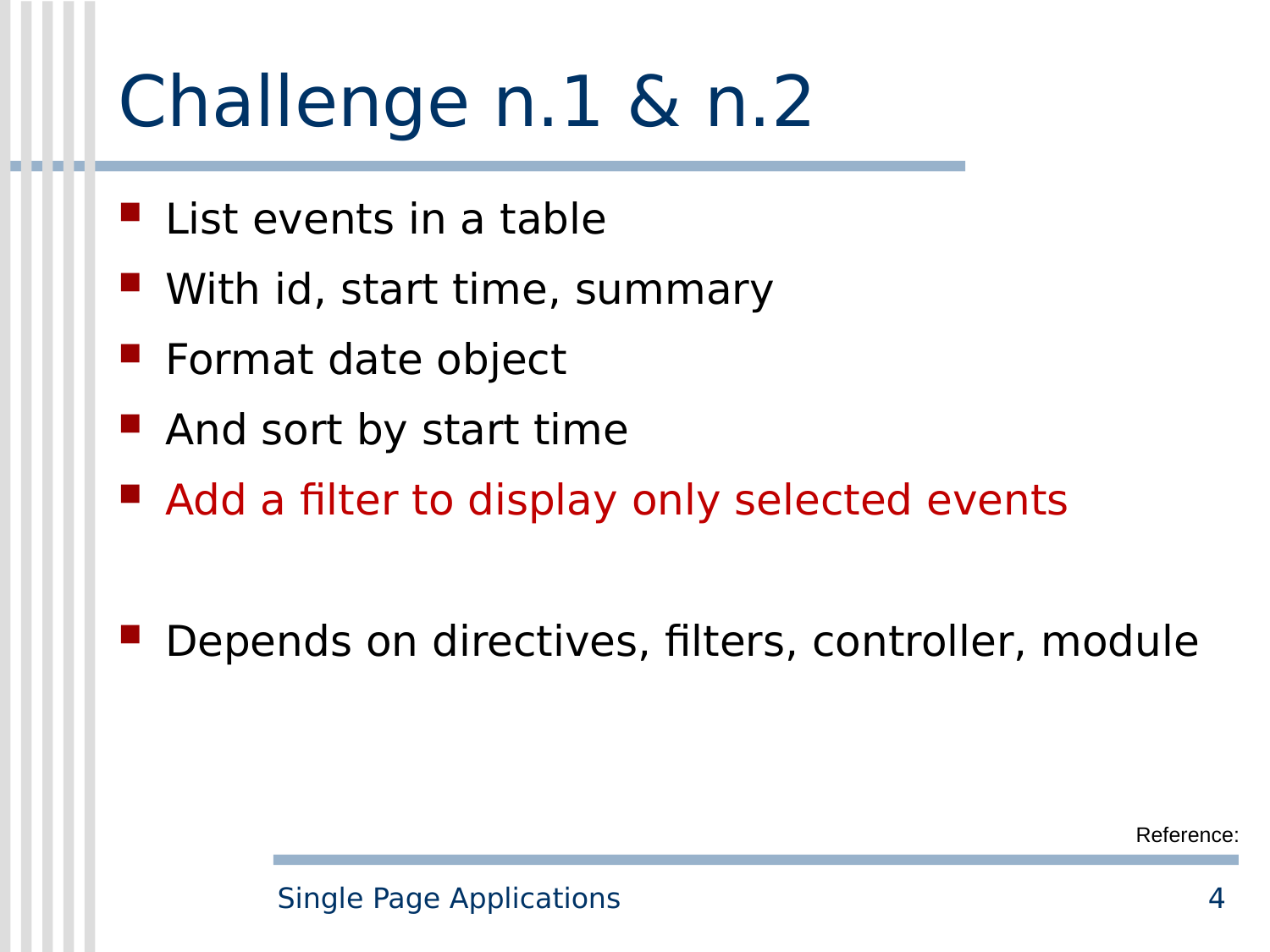

# Challenge n.1 & n.2
List events in a table
With id, start time, summary
Format date object
And sort by start time
Add a filter to display only selected events

Depends on directives, filters, controller, module

Reference:
Single Page Applications
4